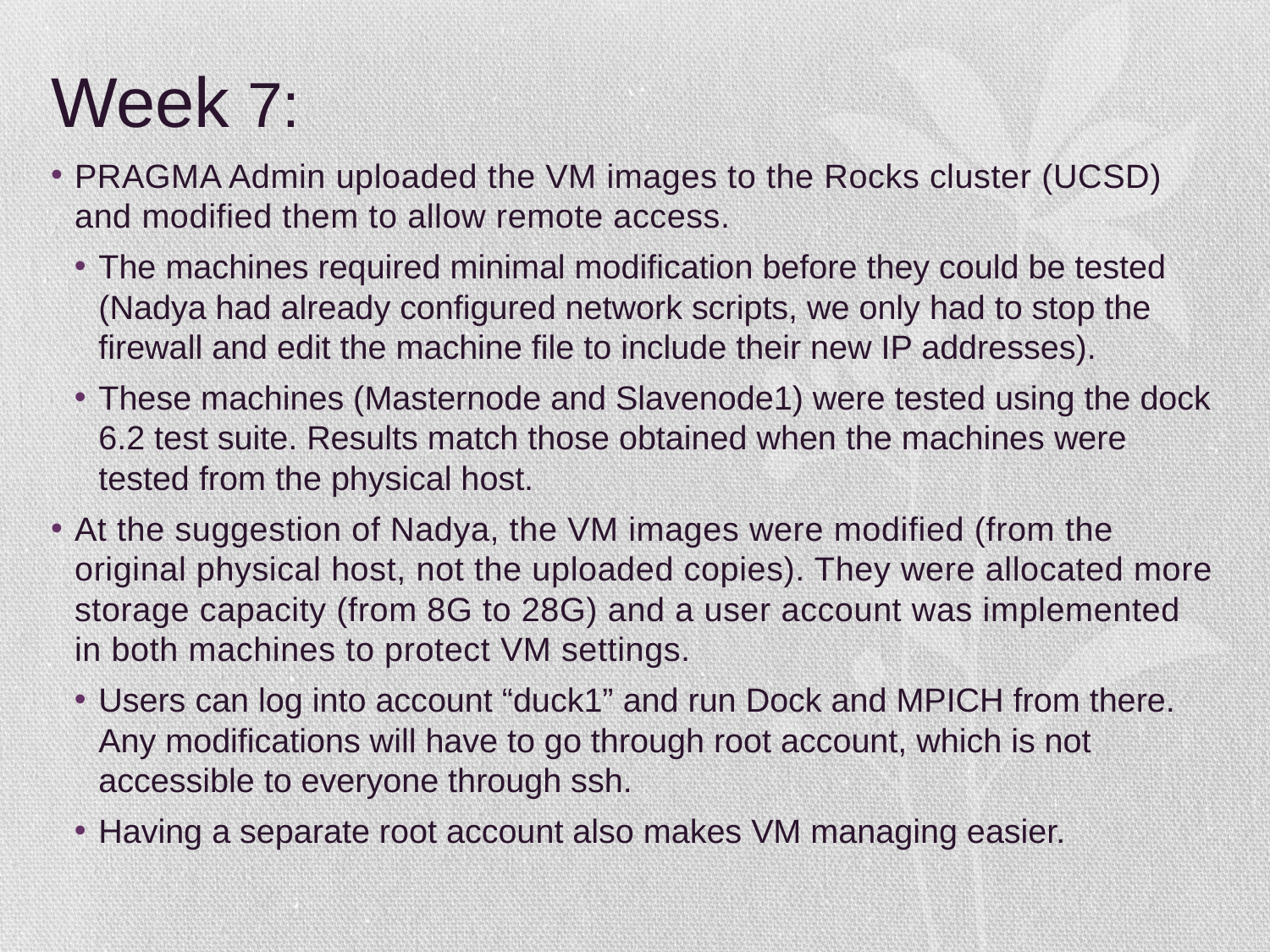

# Week 7:
PRAGMA Admin uploaded the VM images to the Rocks cluster (UCSD) and modified them to allow remote access.
The machines required minimal modification before they could be tested (Nadya had already configured network scripts, we only had to stop the firewall and edit the machine file to include their new IP addresses).
These machines (Masternode and Slavenode1) were tested using the dock 6.2 test suite. Results match those obtained when the machines were tested from the physical host.
At the suggestion of Nadya, the VM images were modified (from the original physical host, not the uploaded copies). They were allocated more storage capacity (from 8G to 28G) and a user account was implemented in both machines to protect VM settings.
Users can log into account “duck1” and run Dock and MPICH from there. Any modifications will have to go through root account, which is not accessible to everyone through ssh.
Having a separate root account also makes VM managing easier.